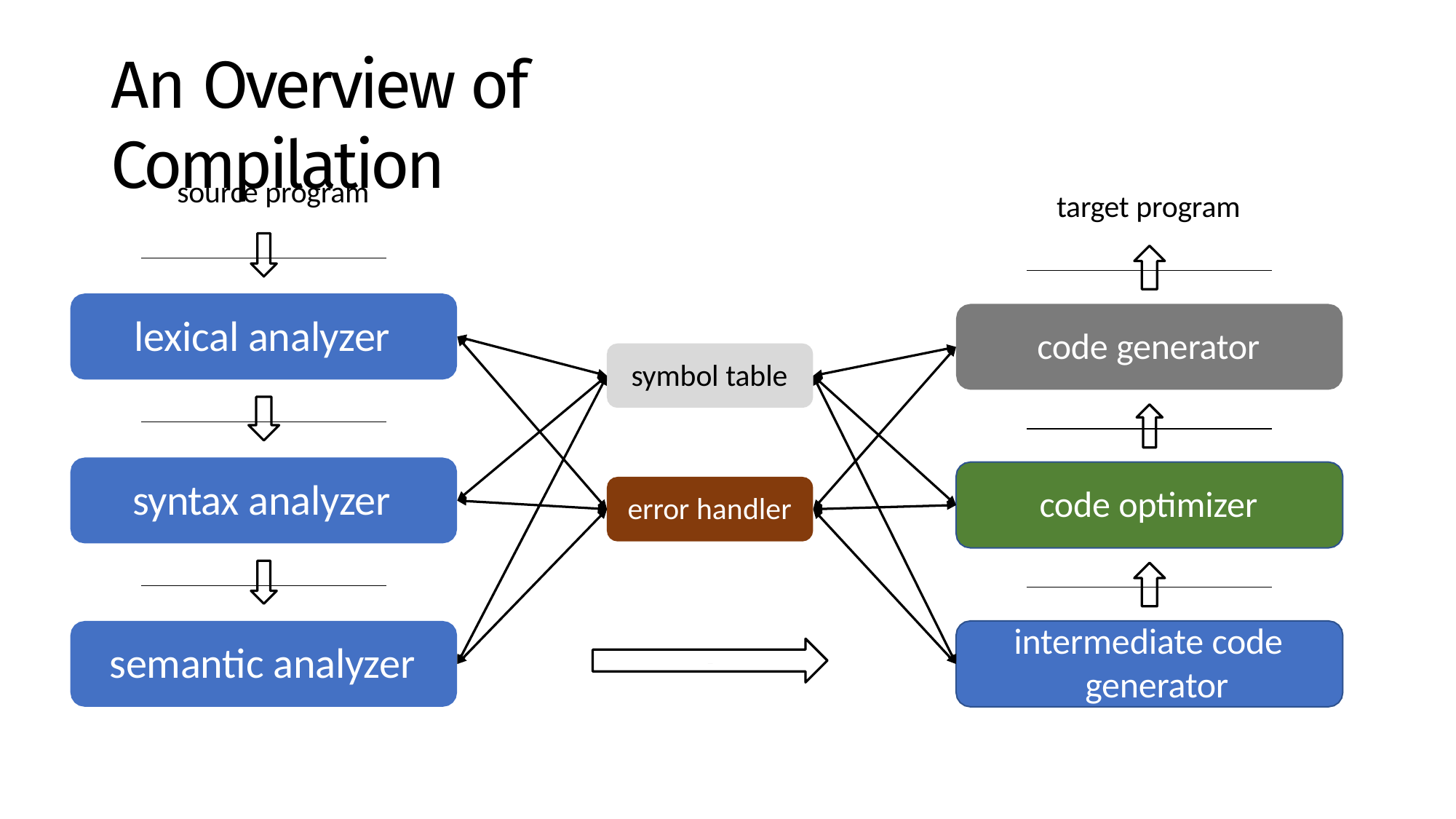

# An Overview of Compilation
source program
target program

lexical analyzer
code generator

symbol table

syntax analyzer

code optimizer
error handler

intermediate code  generator

semantic analyzer